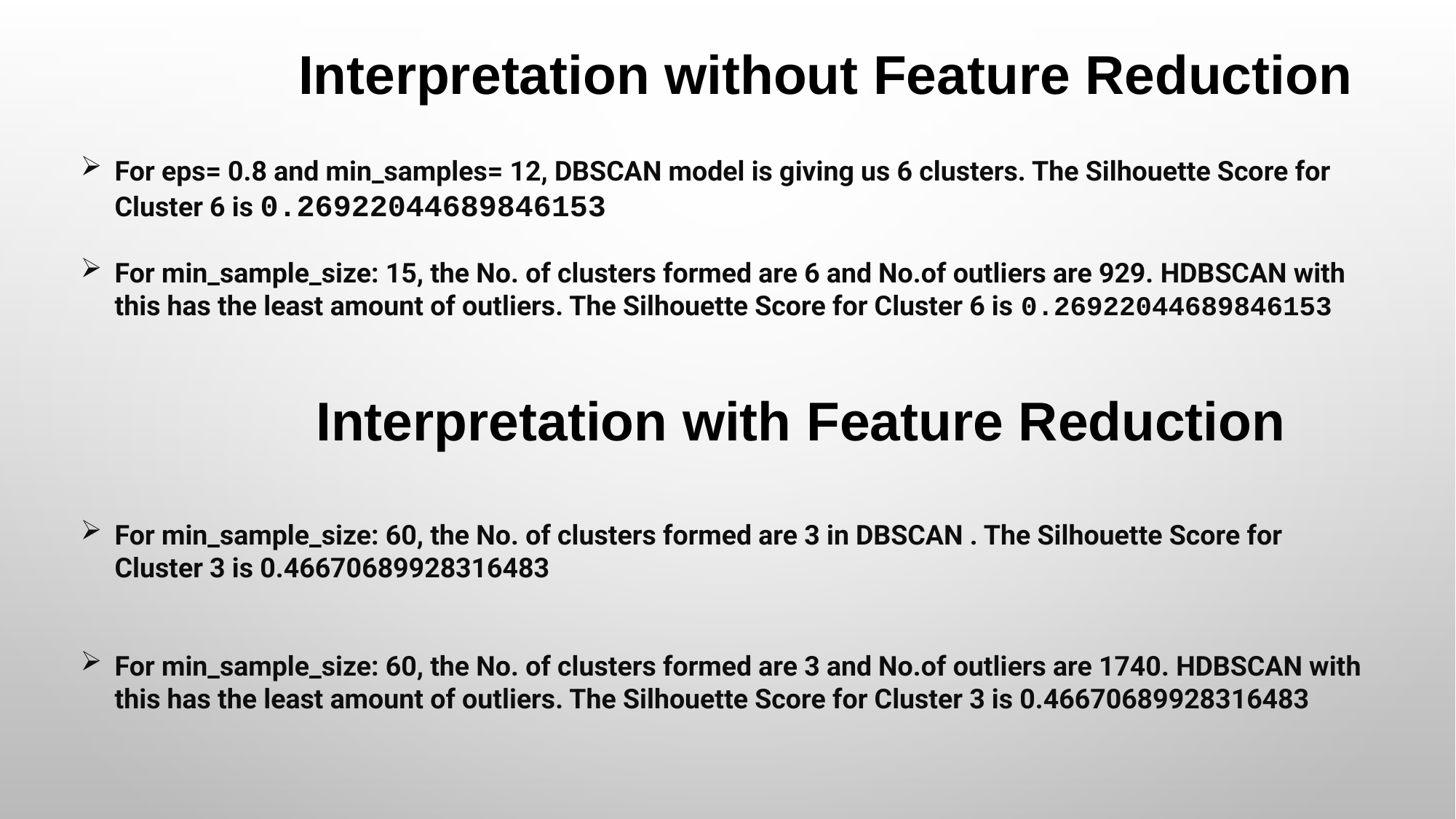

Interpretation without Feature Reduction
For eps= 0.8 and min_samples= 12, DBSCAN model is giving us 6 clusters. The Silhouette Score for Cluster 6 is 0.26922044689846153

For min_sample_size: 15, the No. of clusters formed are 6 and No.of outliers are 929. HDBSCAN with this has the least amount of outliers. The Silhouette Score for Cluster 6 is 0.26922044689846153

                                   Interpretation with Feature Reduction

For min_sample_size: 60, the No. of clusters formed are 3 in DBSCAN . The Silhouette Score for Cluster 3 is 0.46670689928316483

For min_sample_size: 60, the No. of clusters formed are 3 and No.of outliers are 1740. HDBSCAN with this has the least amount of outliers. The Silhouette Score for Cluster 3 is 0.46670689928316483